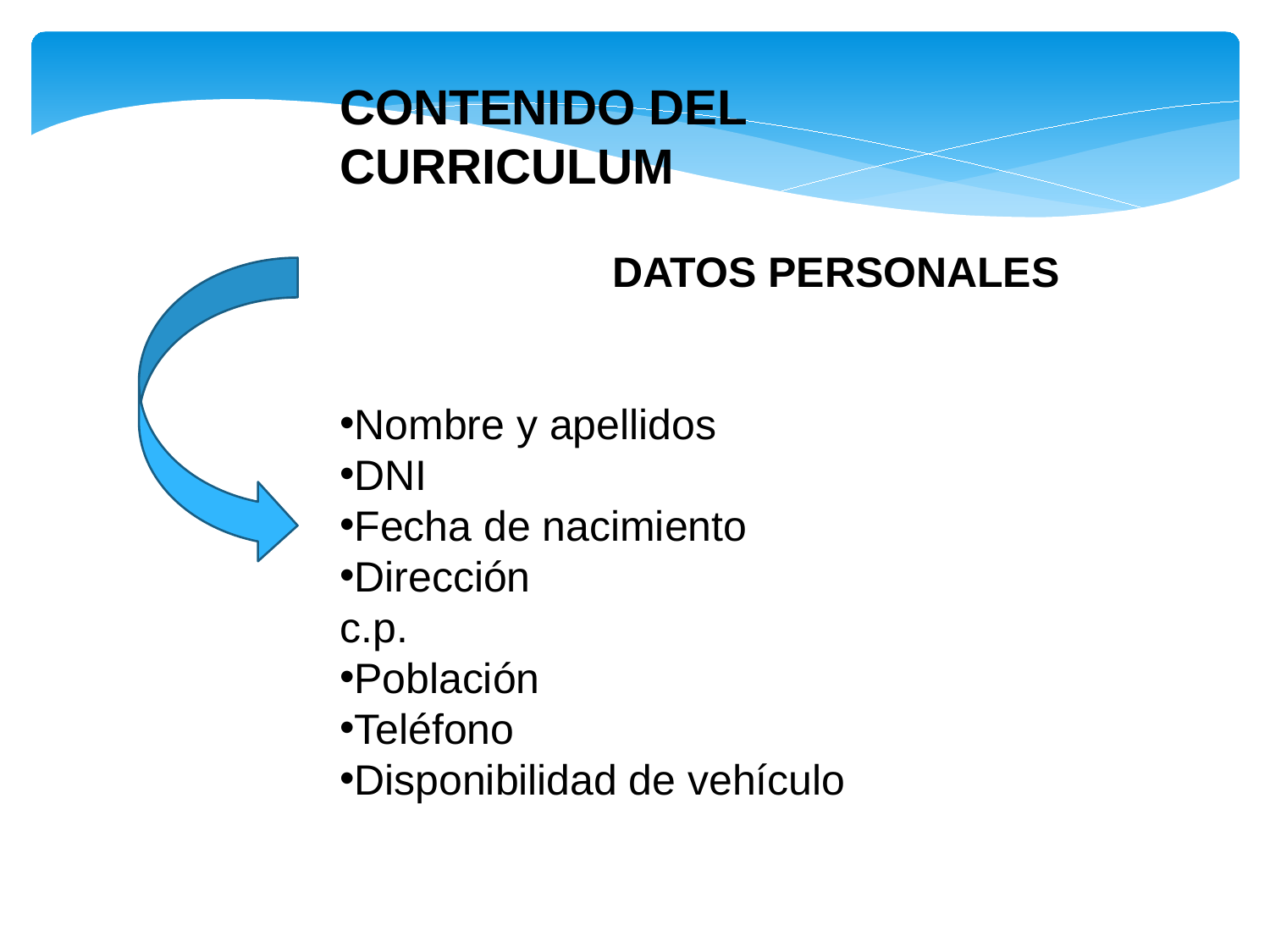

CONTENIDO DEL  CURRICULUM

                       DATOS PERSONALES

Nombre y apellidos
DNI
Fecha de nacimiento
Dirección                                              c.p.
Población
Teléfono
Disponibilidad de vehículo